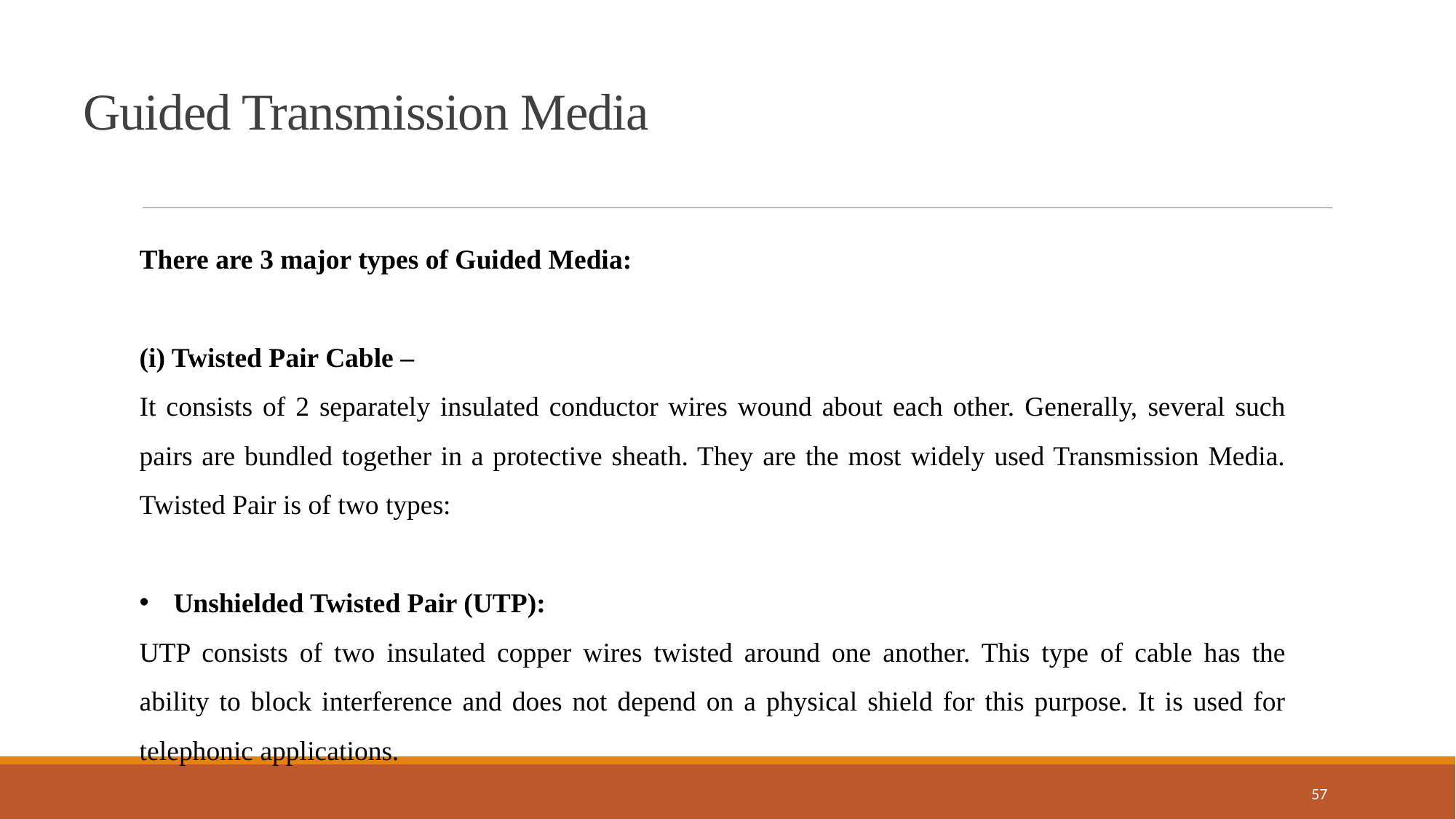

Guided Transmission Media
There are 3 major types of Guided Media:

(i) Twisted Pair Cable –
It consists of 2 separately insulated conductor wires wound about each other. Generally, several such pairs are bundled together in a protective sheath. They are the most widely used Transmission Media. Twisted Pair is of two types:

Unshielded Twisted Pair (UTP):
UTP consists of two insulated copper wires twisted around one another. This type of cable has the ability to block interference and does not depend on a physical shield for this purpose. It is used for telephonic applications.
57